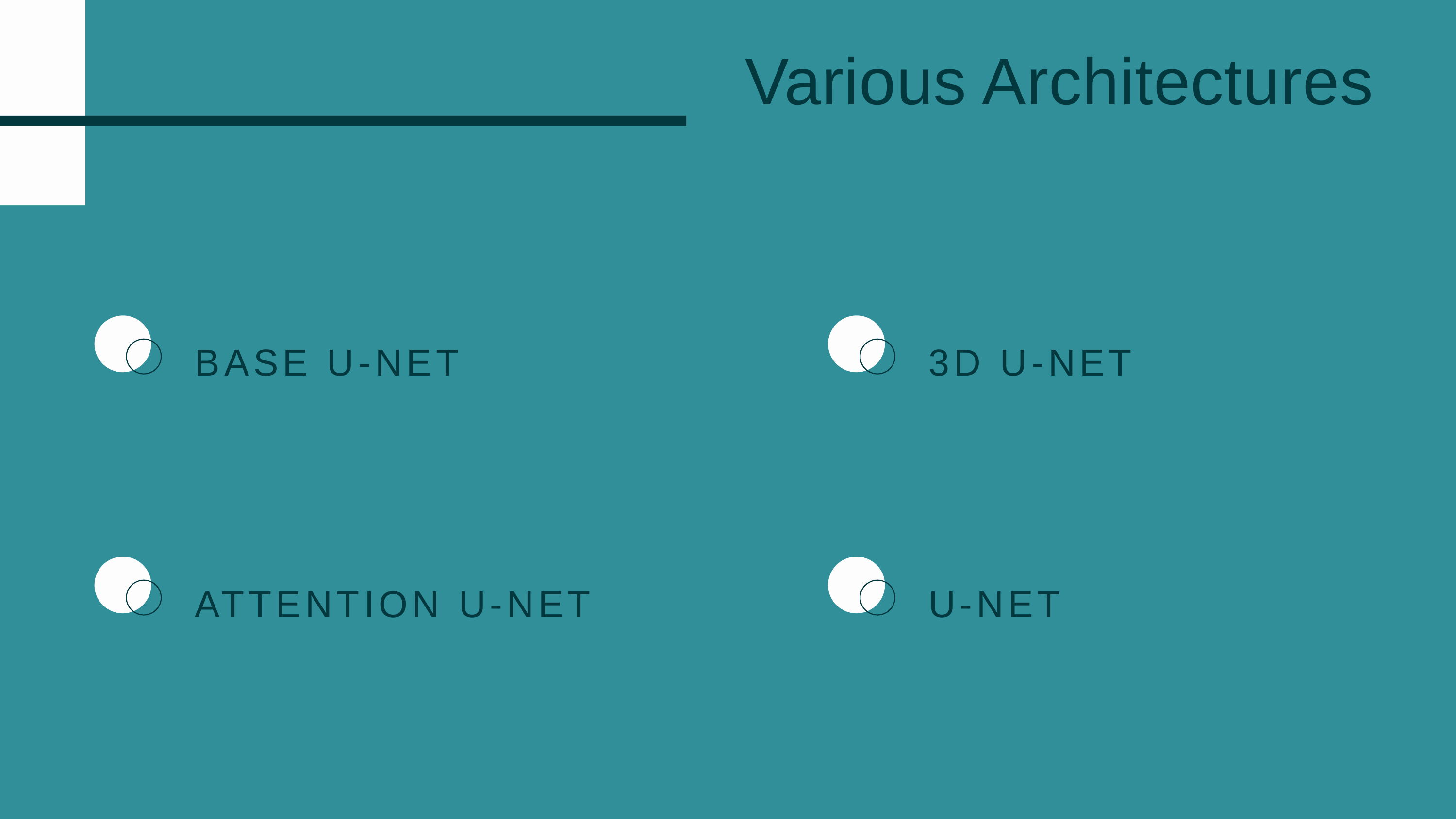

Various Architectures

BASE U-NET
3D U-NET

ATTENTION U-NET
U-NET